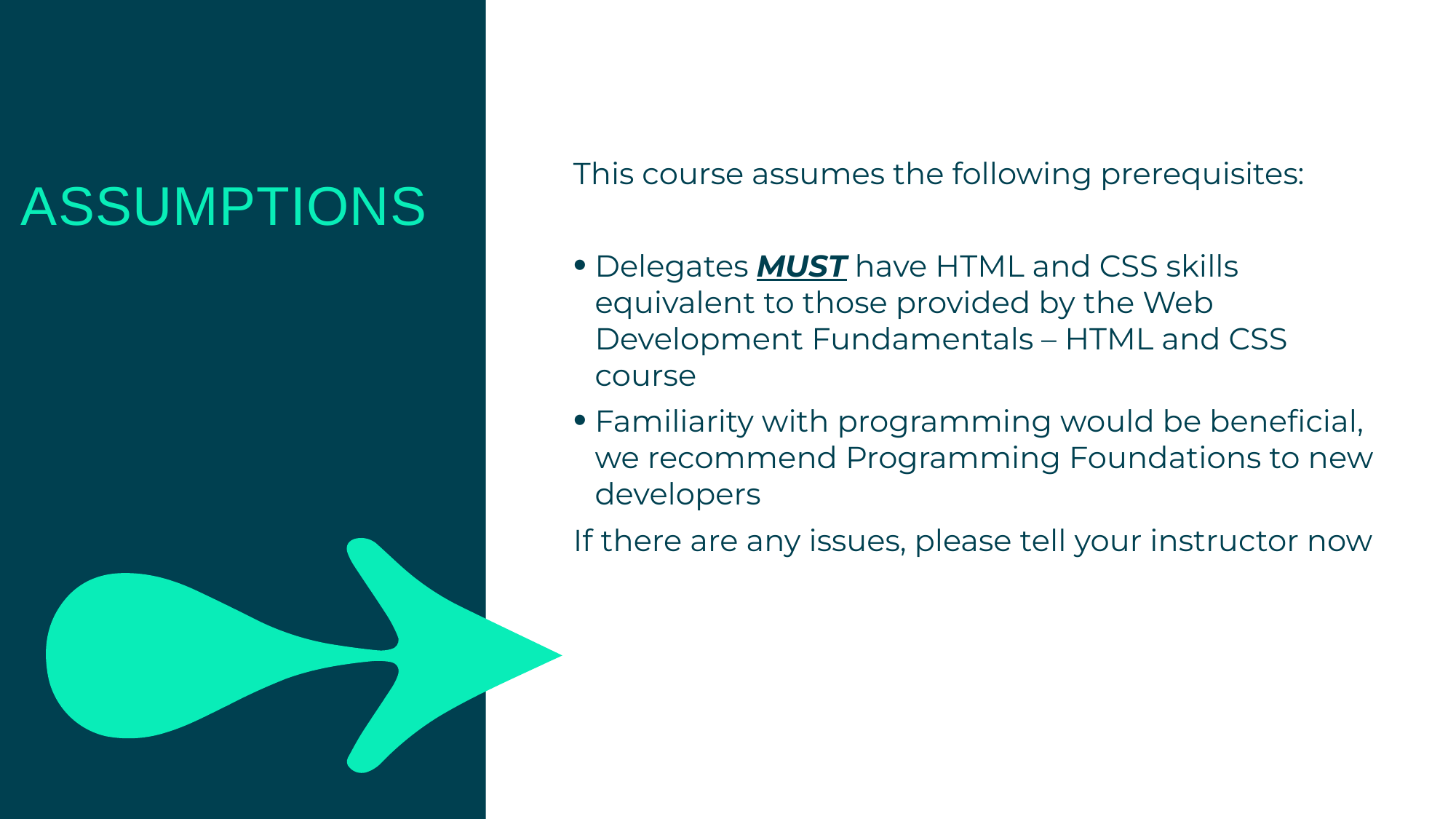

This course assumes the following prerequisites:

Delegates MUST have HTML and CSS skills equivalent to those provided by the Web Development Fundamentals – HTML and CSS course
Familiarity with programming would be beneficial, we recommend Programming Foundations to new developers
If there are any issues, please tell your instructor now

ASSUMPTIONS